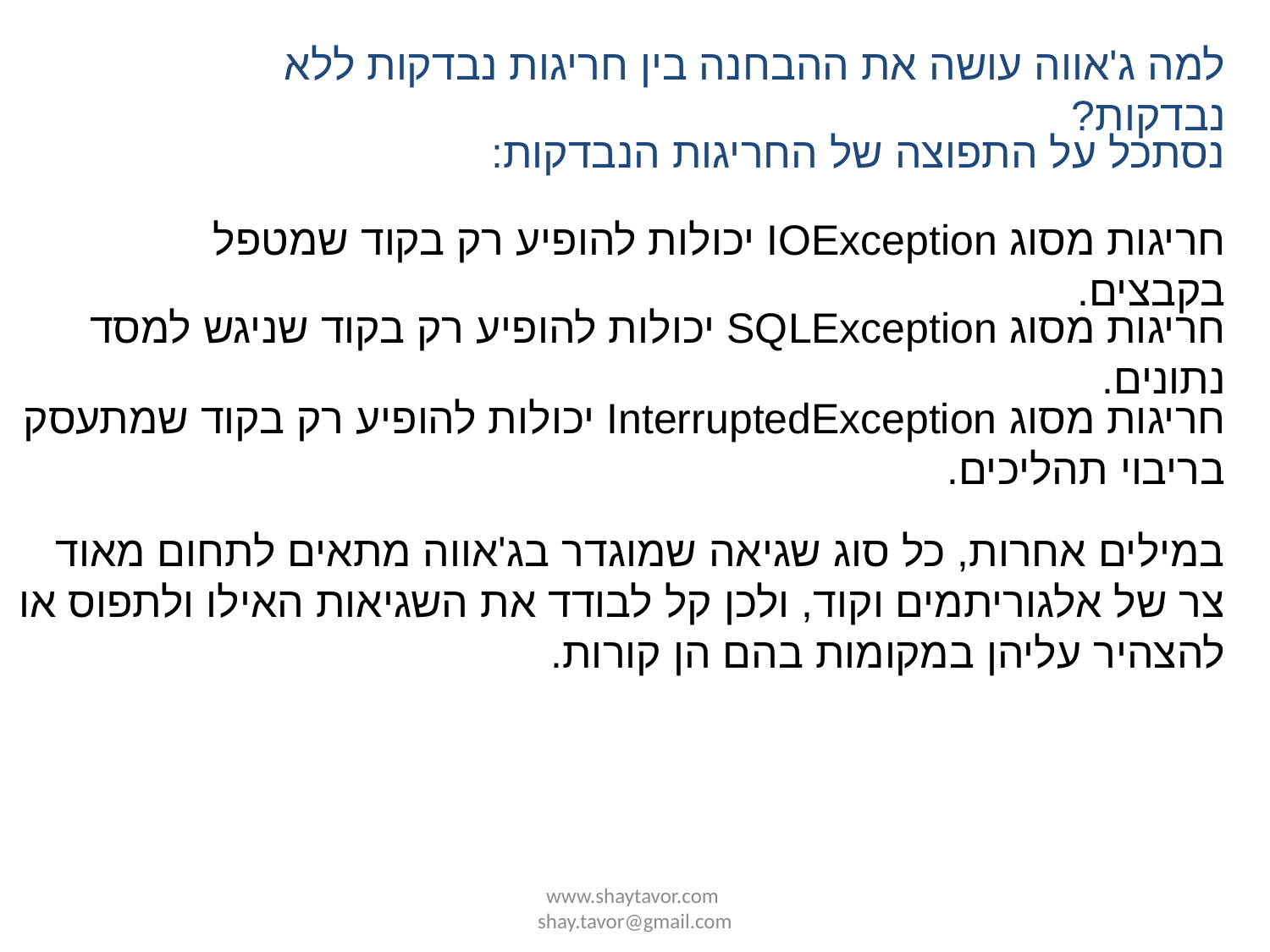

למה ג'אווה עושה את ההבחנה בין חריגות נבדקות ללא נבדקות?
נסתכל על התפוצה של החריגות הנבדקות:
חריגות מסוג IOException יכולות להופיע רק בקוד שמטפל בקבצים.
חריגות מסוג SQLException יכולות להופיע רק בקוד שניגש למסד נתונים.
חריגות מסוג InterruptedException יכולות להופיע רק בקוד שמתעסק בריבוי תהליכים.
במילים אחרות, כל סוג שגיאה שמוגדר בג'אווה מתאים לתחום מאוד צר של אלגוריתמים וקוד, ולכן קל לבודד את השגיאות האילו ולתפוס או להצהיר עליהן במקומות בהם הן קורות.
www.shaytavor.com  shay.tavor@gmail.com